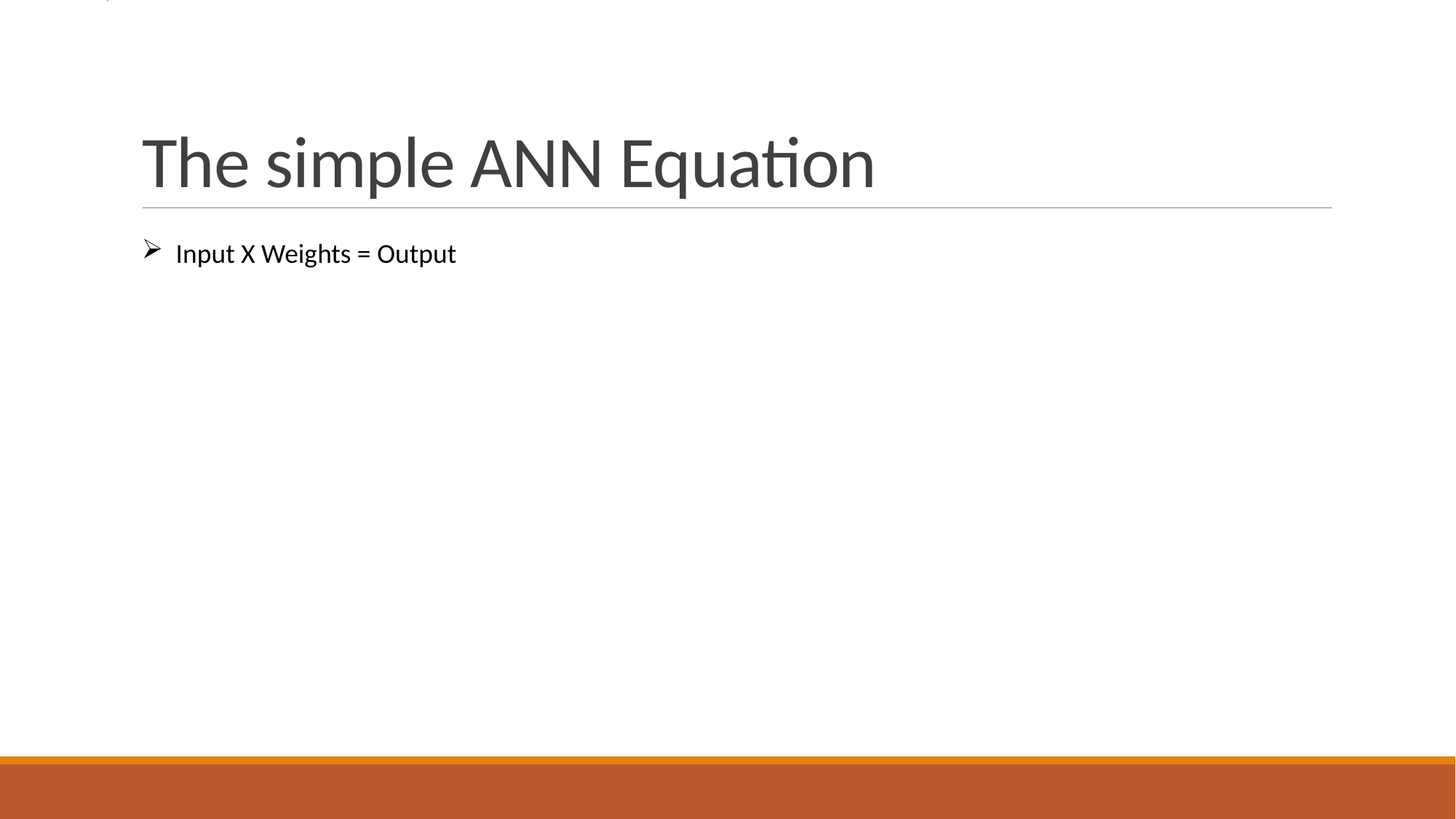

# The simple ANN Equation
Input X Weights = Output